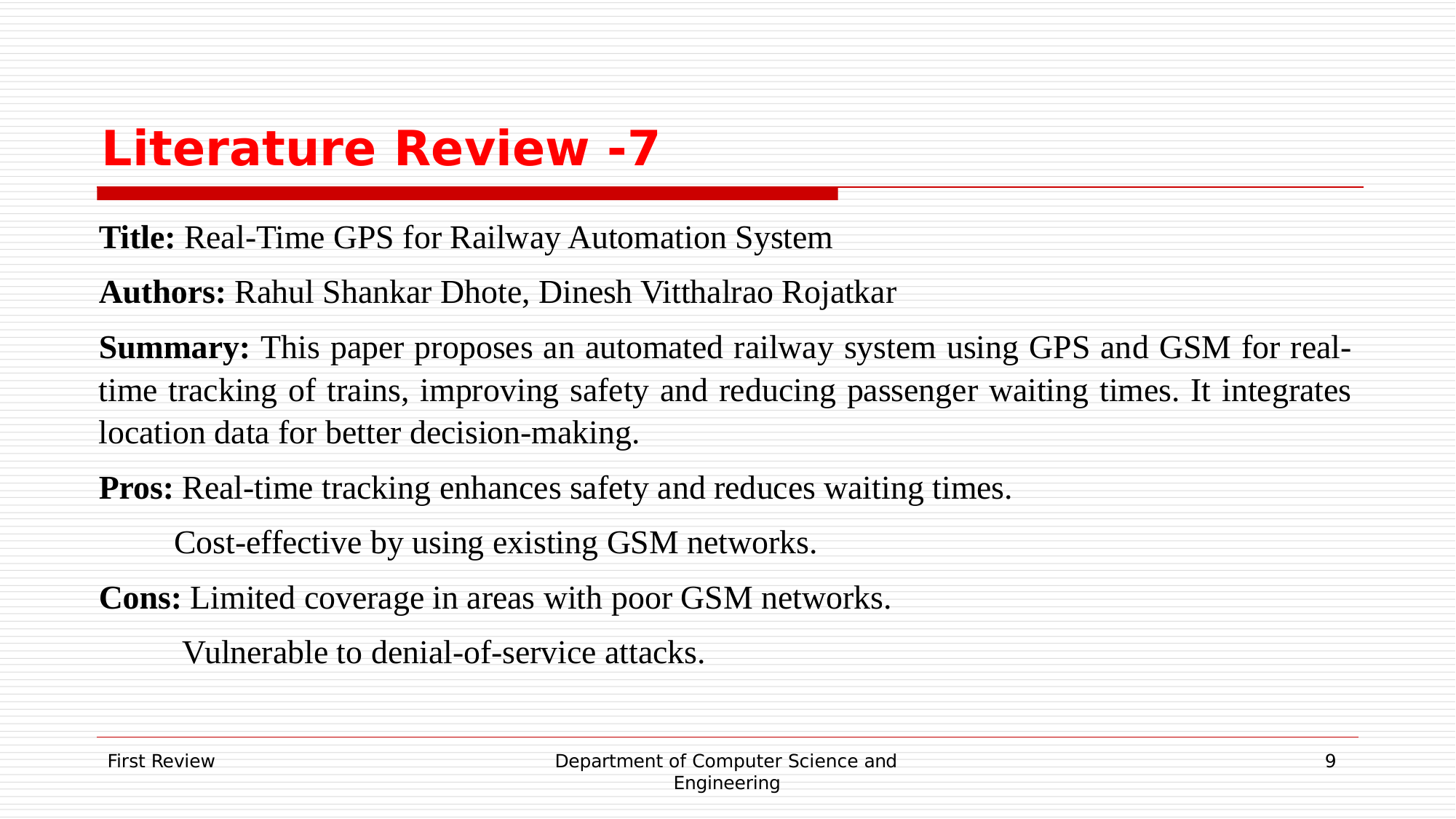

# Literature Review -7
Title: Real-Time GPS for Railway Automation System
Authors: Rahul Shankar Dhote, Dinesh Vitthalrao Rojatkar
Summary: This paper proposes an automated railway system using GPS and GSM for real-time tracking of trains, improving safety and reducing passenger waiting times. It integrates location data for better decision-making.
Pros: Real-time tracking enhances safety and reduces waiting times.
         Cost-effective by using existing GSM networks.
Cons: Limited coverage in areas with poor GSM networks.
          Vulnerable to denial-of-service attacks.
First Review
Department of Computer Science and Engineering
9